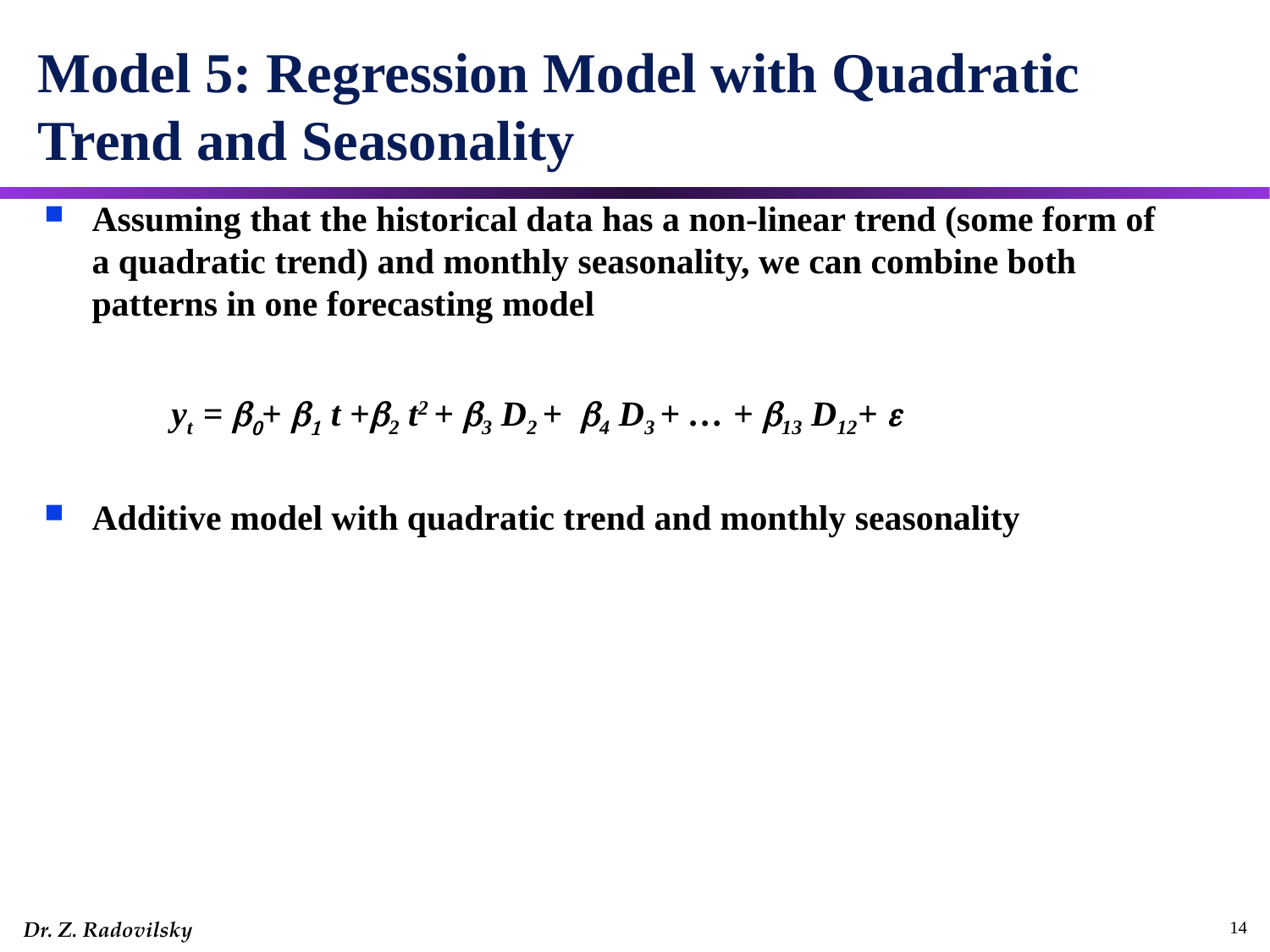

# Model 5: Regression Model with Quadratic Trend and Seasonality
Assuming that the historical data has a non-linear trend (some form of a quadratic trend) and monthly seasonality, we can combine both patterns in one forecasting model

	yt  = β0+ β1 t +β2 t2 + β3 D2 + β4 D3 + … + β13 D12+ ε

Additive model with quadratic trend and monthly seasonality